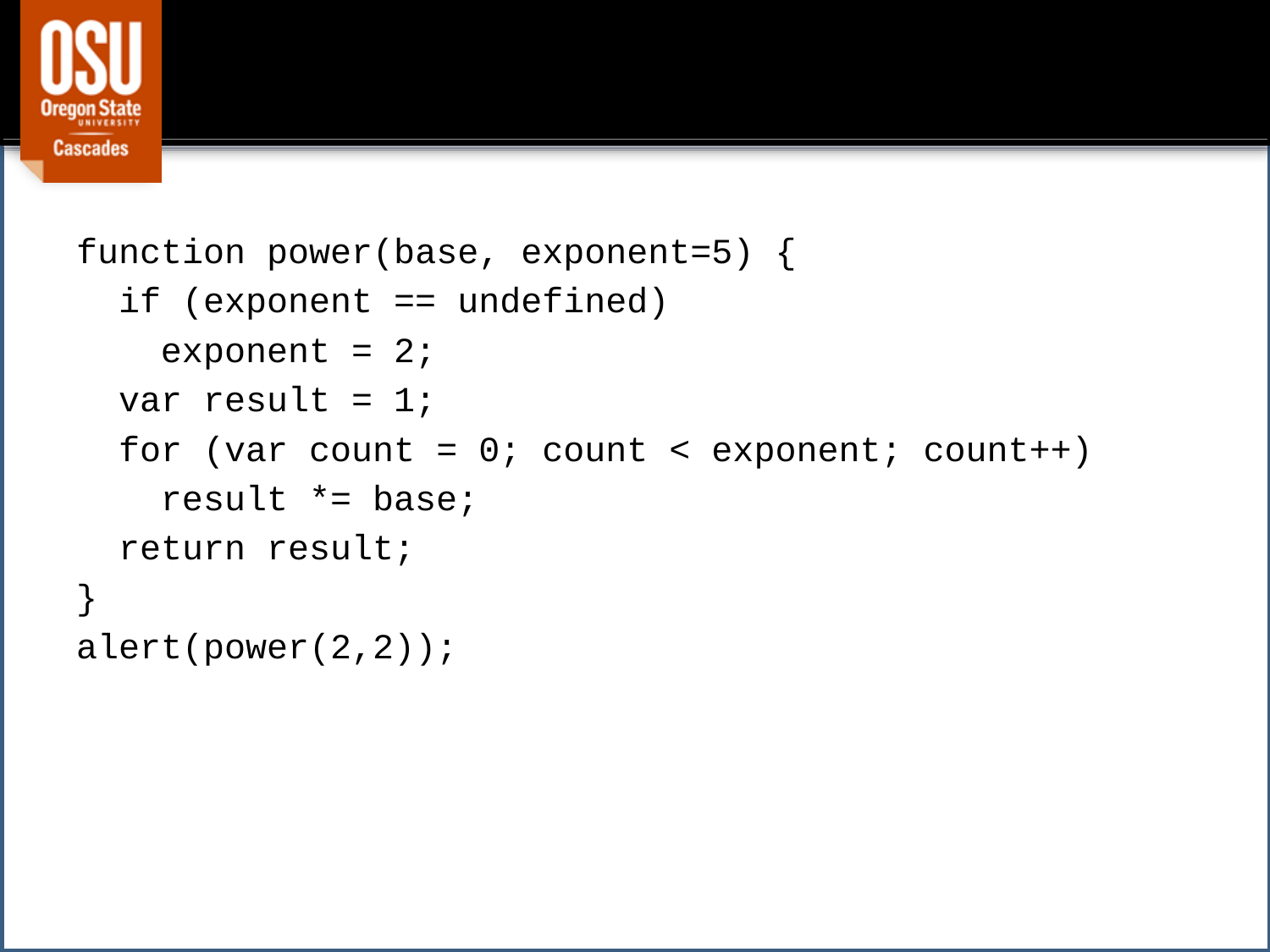

#
function power(base, exponent=5) {
  if (exponent == undefined)
    exponent = 2;
  var result = 1;
  for (var count = 0; count < exponent; count++)
    result *= base;
  return result;
}
alert(power(2,2));